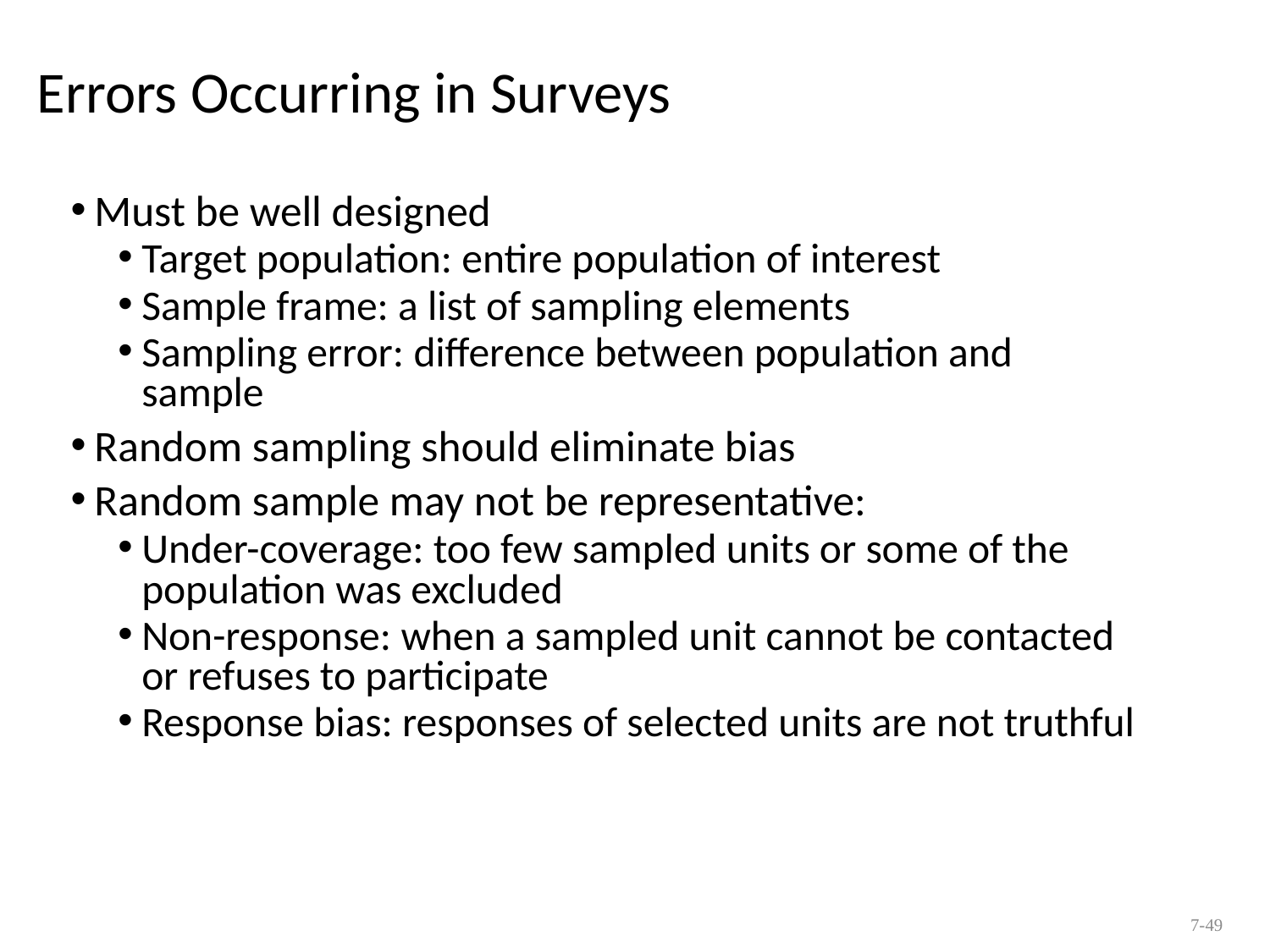

# Errors Occurring in Surveys
Must be well designed
Target population: entire population of interest
Sample frame: a list of sampling elements
Sampling error: difference between population and sample
Random sampling should eliminate bias
Random sample may not be representative:
Under-coverage: too few sampled units or some of the population was excluded
Non-response: when a sampled unit cannot be contacted or refuses to participate
Response bias: responses of selected units are not truthful
7-49